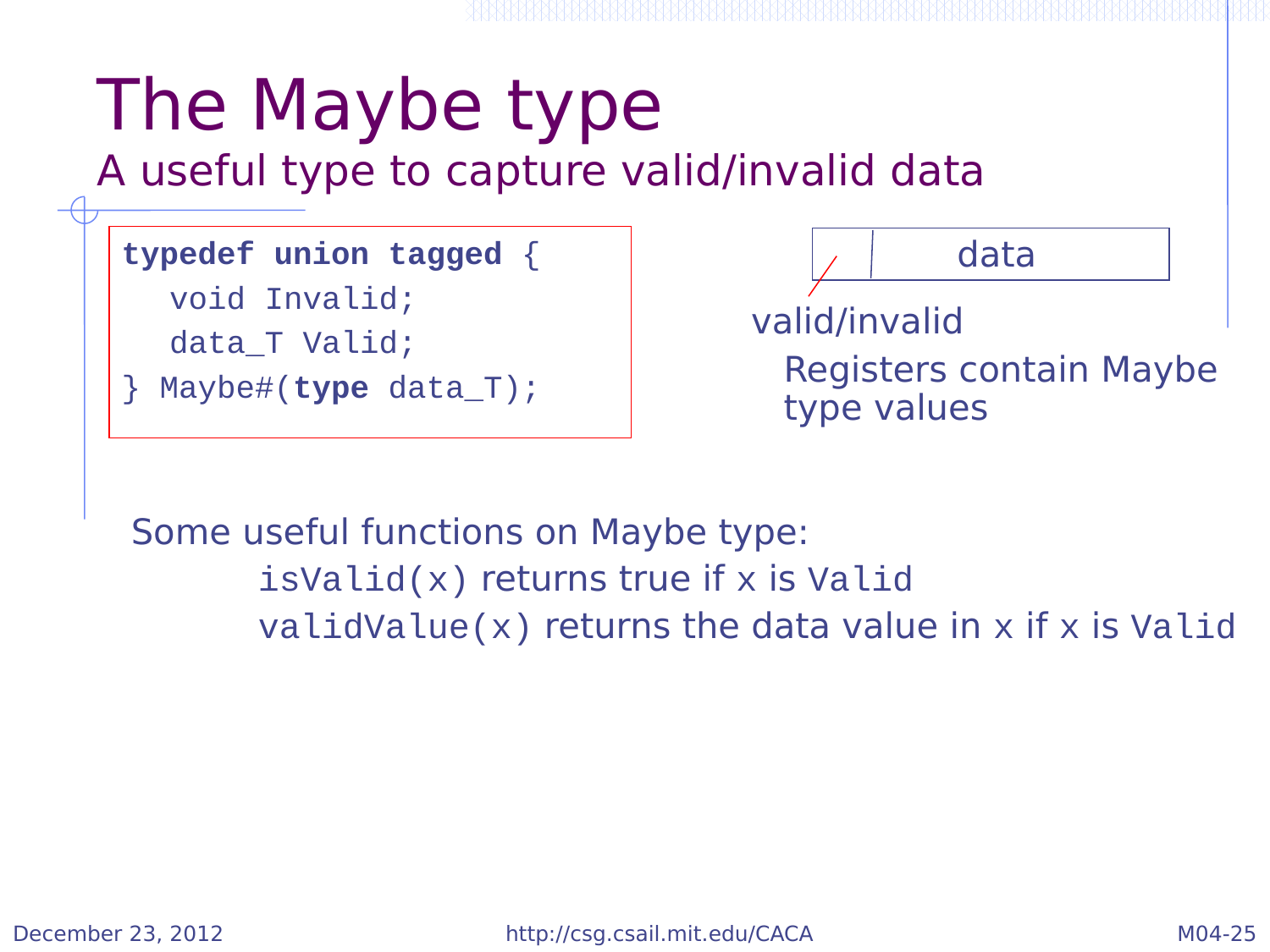

# The Maybe type A useful type to capture valid/invalid data
typedef union tagged {
	void Invalid;
	data_T Valid;
} Maybe#(type data_T);

data

valid/invalid
Registers contain Maybe type values
Some useful functions on Maybe type:
	isValid(x) returns true if x is Valid
	validValue(x) returns the data value in x if x is Valid
http://csg.csail.mit.edu/CACA
M04-25
December 23, 2012